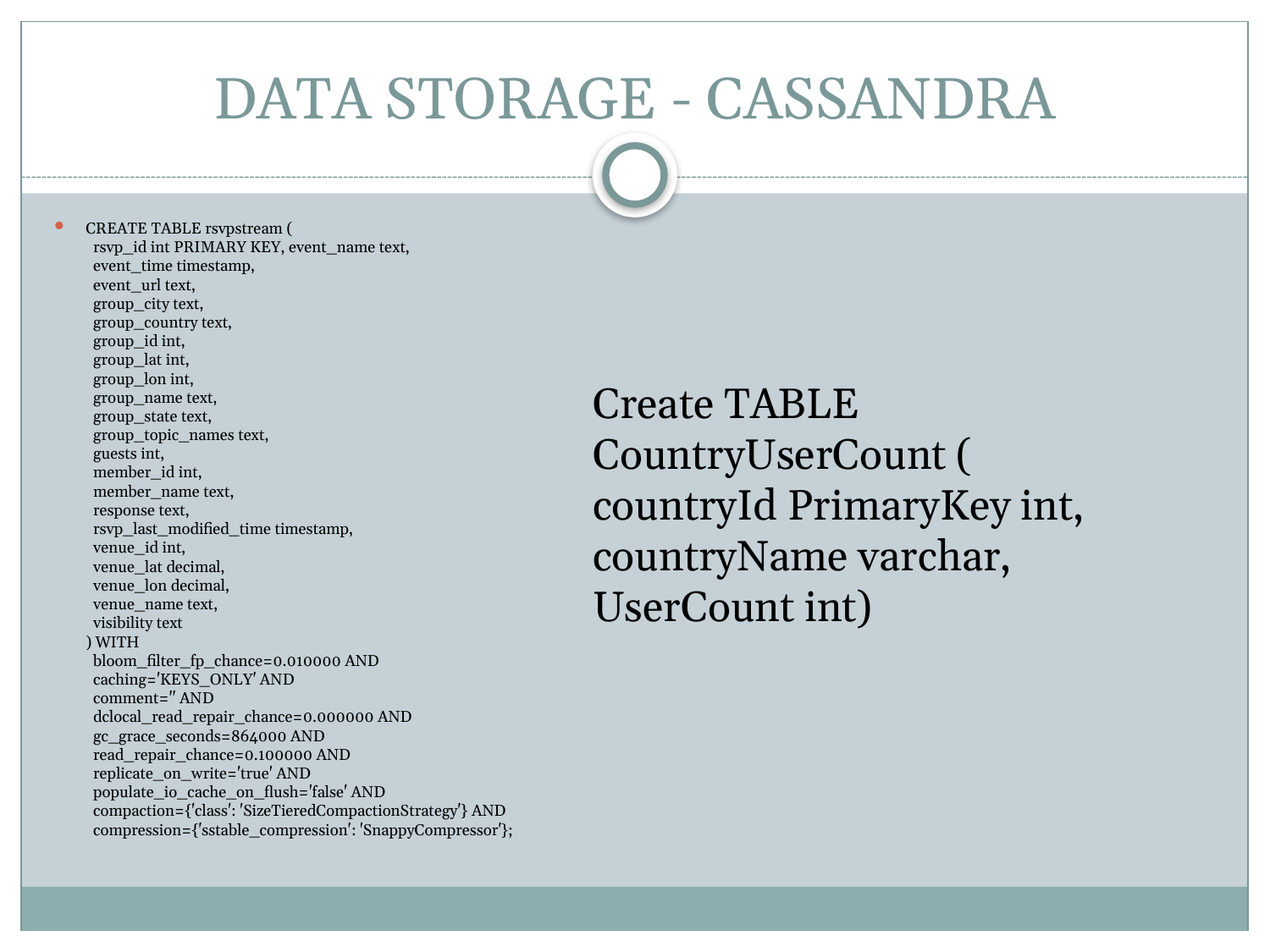

# DATA STORAGE - CASSANDRA
CREATE TABLE rsvpstream (
  rsvp_id int PRIMARY KEY, event_name text,
  event_time timestamp,
  event_url text,
  group_city text,
  group_country text,
  group_id int,
  group_lat int,
  group_lon int,
  group_name text,
  group_state text,
  group_topic_names text,
  guests int,
  member_id int,
  member_name text,
  response text,
  rsvp_last_modified_time timestamp,
  venue_id int,
  venue_lat decimal,
  venue_lon decimal,
  venue_name text,
  visibility text
) WITH
  bloom_filter_fp_chance=0.010000 AND
  caching='KEYS_ONLY' AND
  comment='' AND
  dclocal_read_repair_chance=0.000000 AND
  gc_grace_seconds=864000 AND
  read_repair_chance=0.100000 AND
  replicate_on_write='true' AND
  populate_io_cache_on_flush='false' AND
  compaction={'class': 'SizeTieredCompactionStrategy'} AND
  compression={'sstable_compression': 'SnappyCompressor'};
Create TABLE CountryUserCount (
countryId PrimaryKey int,
countryName varchar,
UserCount int)